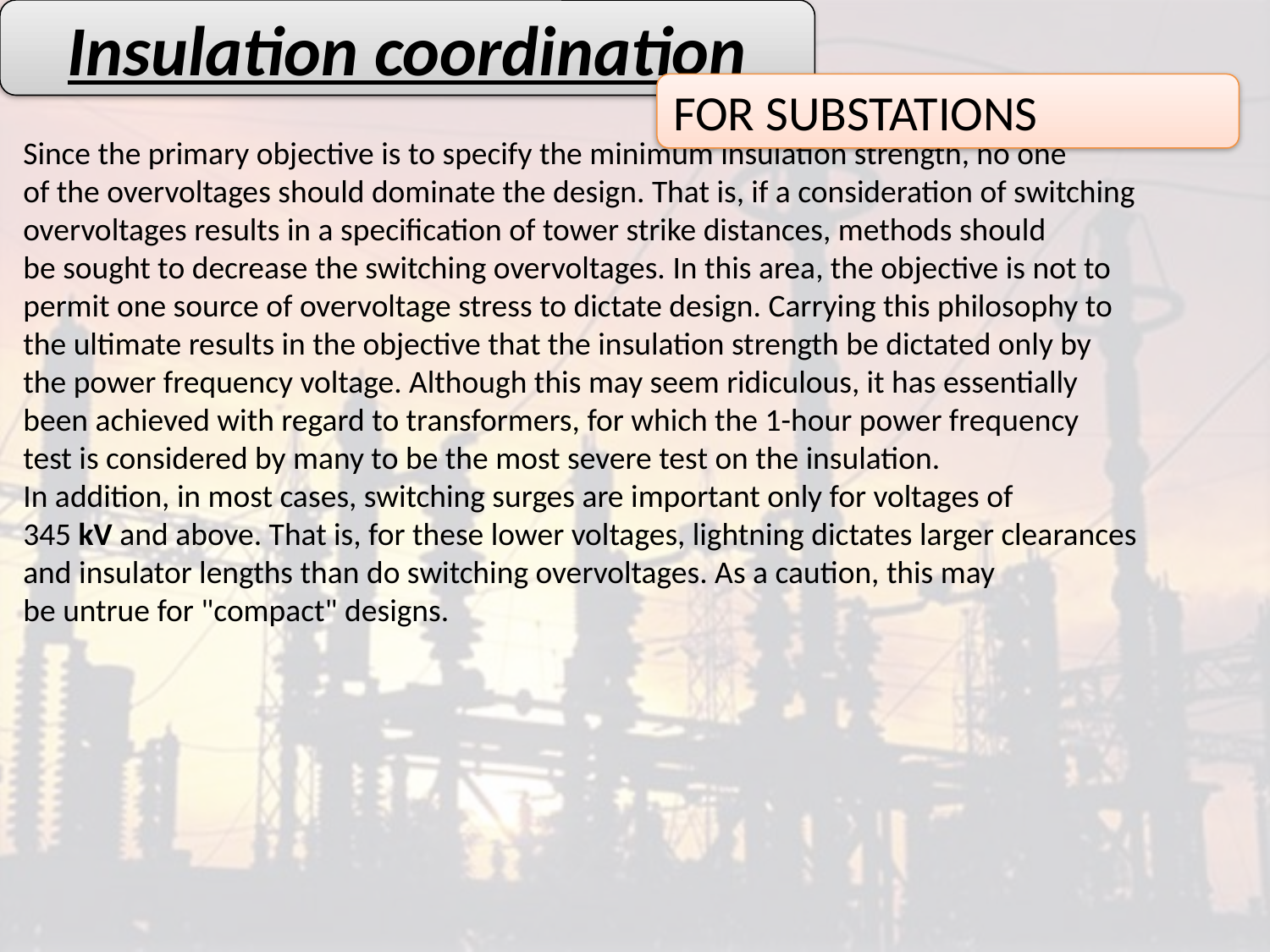

Insulation coordination
FOR SUBSTATIONS
Since the primary objective is to specify the minimum insulation strength, no one
of the overvoltages should dominate the design. That is, if a consideration of switching
overvoltages results in a specification of tower strike distances, methods should
be sought to decrease the switching overvoltages. In this area, the objective is not to
permit one source of overvoltage stress to dictate design. Carrying this philosophy to
the ultimate results in the objective that the insulation strength be dictated only by
the power frequency voltage. Although this may seem ridiculous, it has essentially
been achieved with regard to transformers, for which the 1-hour power frequency
test is considered by many to be the most severe test on the insulation.
In addition, in most cases, switching surges are important only for voltages of
345 kV and above. That is, for these lower voltages, lightning dictates larger clearances
and insulator lengths than do switching overvoltages. As a caution, this may
be untrue for "compact" designs.